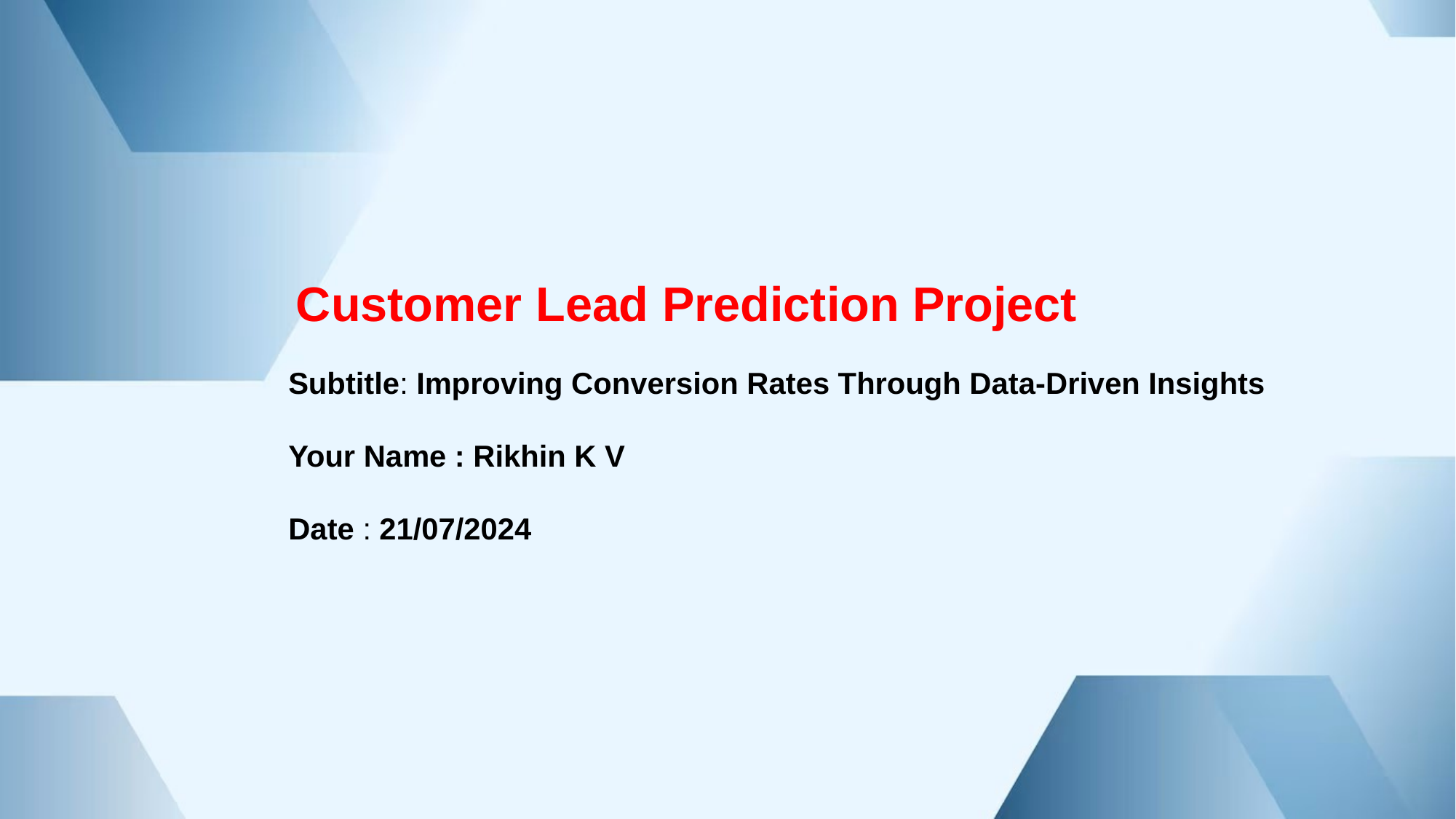

# Customer Lead Prediction Project
Subtitle: Improving Conversion Rates Through Data-Driven Insights
Your Name : Rikhin K V
Date : 21/07/2024